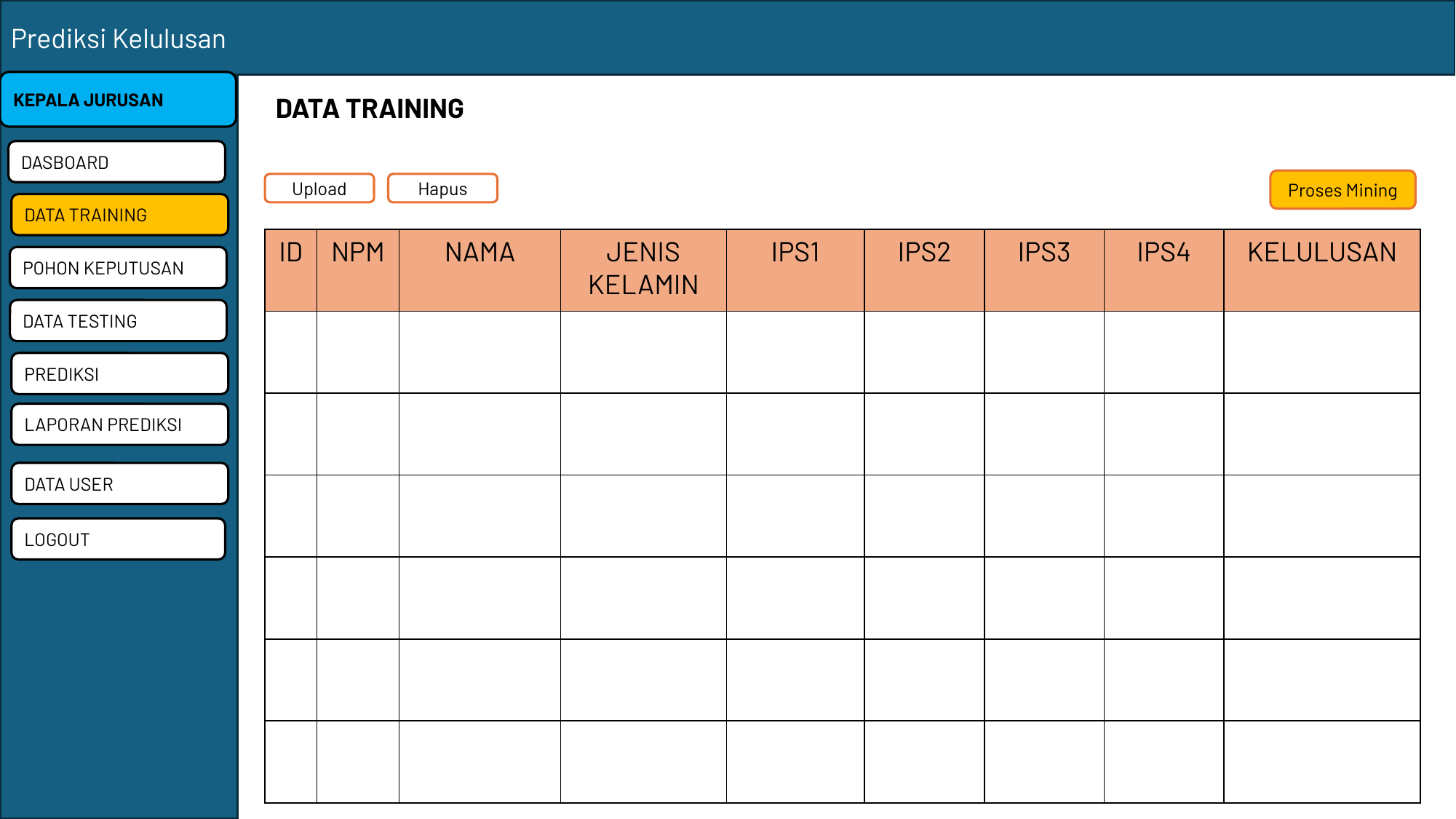

Prediksi Kelulusan
KEPALA JURUSAN

DATA TRAINING
DASBOARD
Proses Mining
Upload
Hapus
DATA TRAINING
| ID | NPM | NAMA | JENIS KELAMIN | IPS1 | IPS2 | IPS3 | IPS4 | KELULUSAN |
| --- | --- | --- | --- | --- | --- | --- | --- | --- |
|  |  |  |  |  |  |  |  |  |
|  |  |  |  |  |  |  |  |  |
|  |  |  |  |  |  |  |  |  |
|  |  |  |  |  |  |  |  |  |
|  |  |  |  |  |  |  |  |  |
|  |  |  |  |  |  |  |  |  |
POHON KEPUTUSAN
DATA TESTING
PREDIKSI
LAPORAN PREDIKSI
DATA USER
LOGOUT